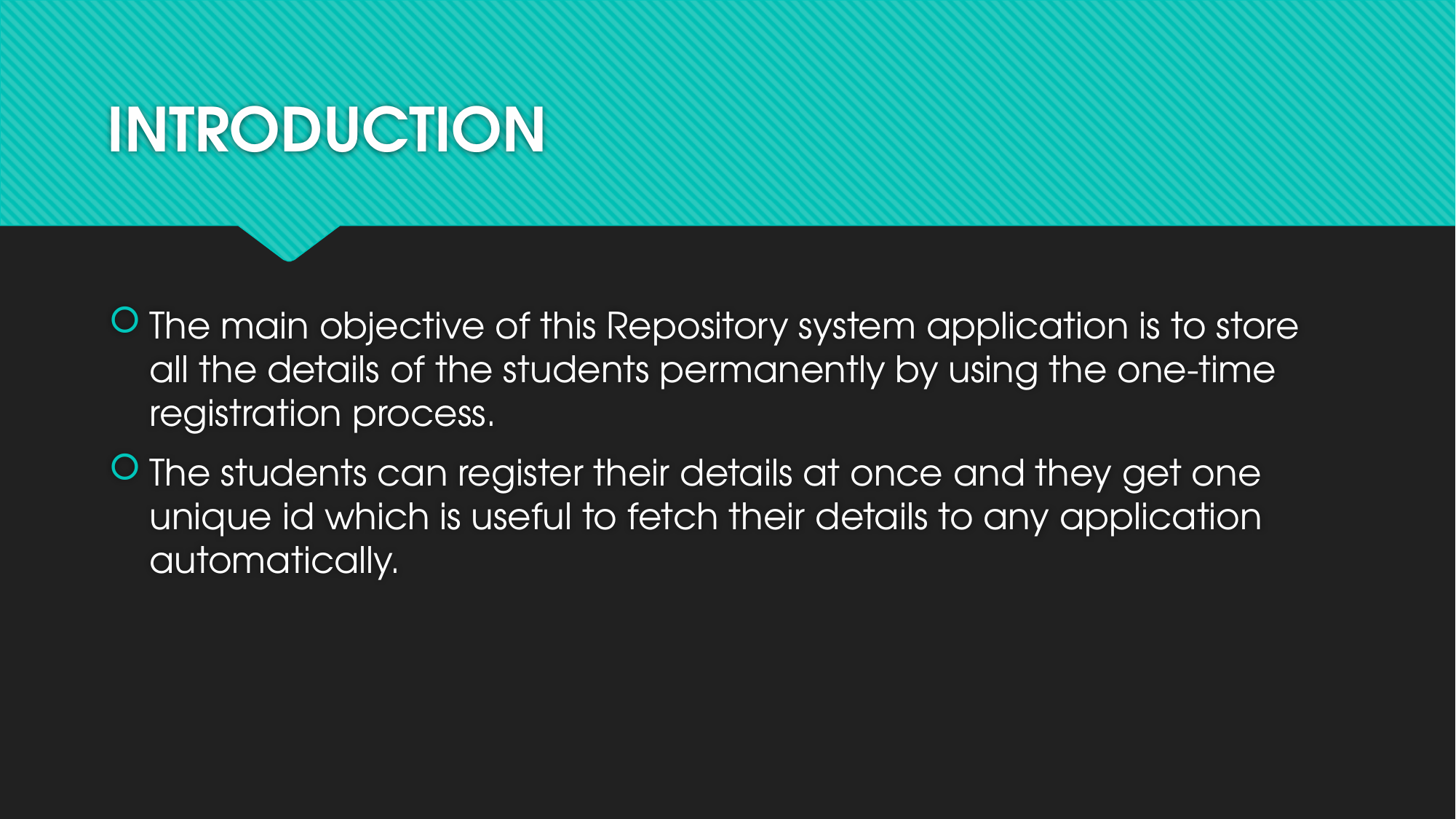

# INTRODUCTION
The main objective of this Repository system application is to store all the details of the students permanently by using the one-time registration process.
The students can register their details at once and they get one unique id which is useful to fetch their details to any application automatically.